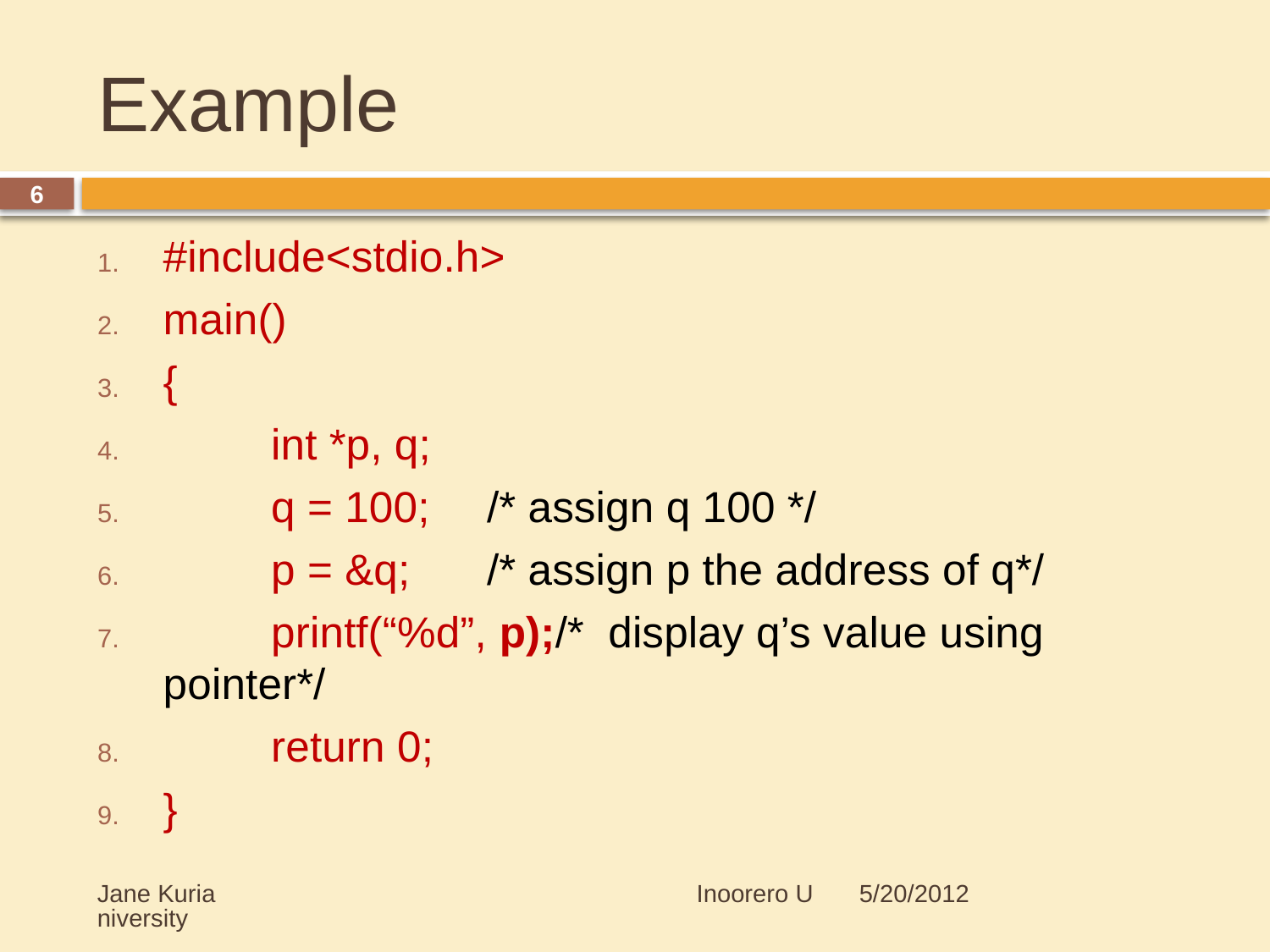

# Example
6
#include<stdio.h>
main()
{
	int *p, q;
	q = 100;	/* assign q 100 */
	p = &q;	/* assign p the address of q*/
	printf(“%d”, p);/*  display q’s value using pointer*/
	return 0;
}

Jane Kuria                                                                     Inoorero University
5/20/2012